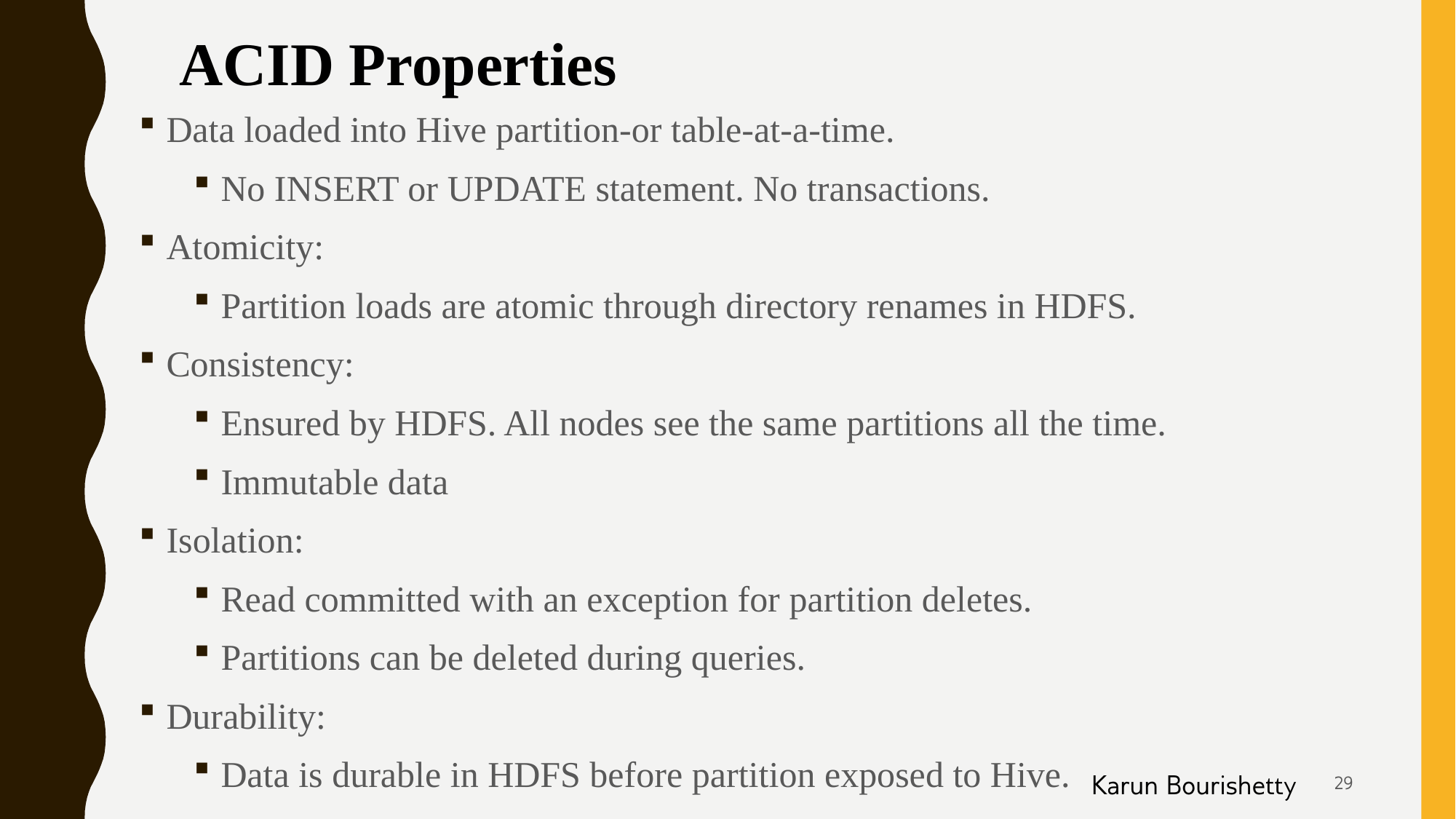

ACID Properties
Data loaded into Hive partition-or table-at-a-time.
No INSERT or UPDATE statement. No transactions.
Atomicity:
Partition loads are atomic through directory renames in HDFS.
Consistency:
Ensured by HDFS. All nodes see the same partitions all the time.
Immutable data
Isolation:
Read committed with an exception for partition deletes.
Partitions can be deleted during queries.
Durability:
Data is durable in HDFS before partition exposed to Hive.

29
Karun Bourishetty